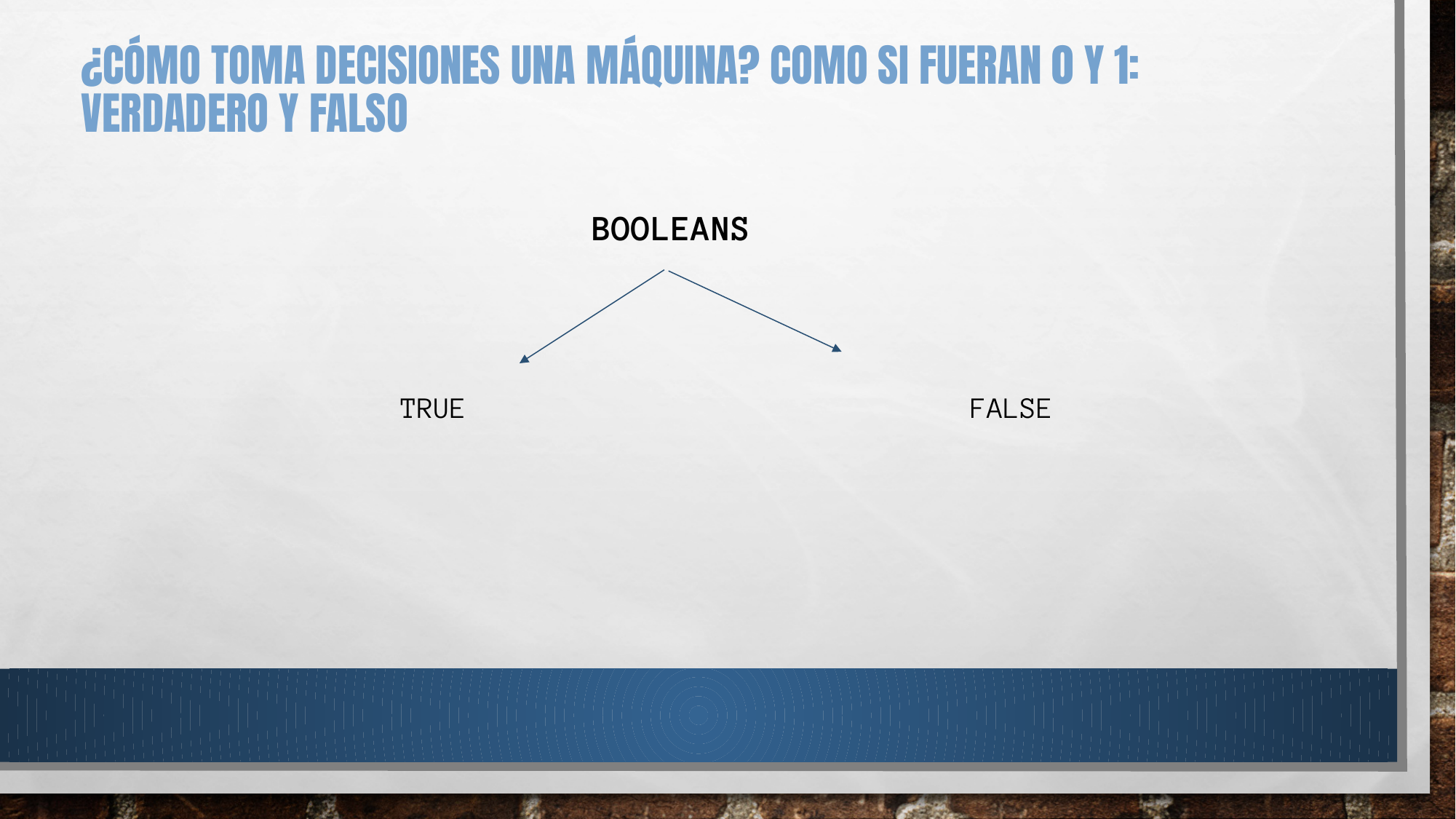

# ¿Cómo toma decisiones una máquina? Como si fueran 0 y 1: verdadero y falso
				     Booleans

			True                                                                       False